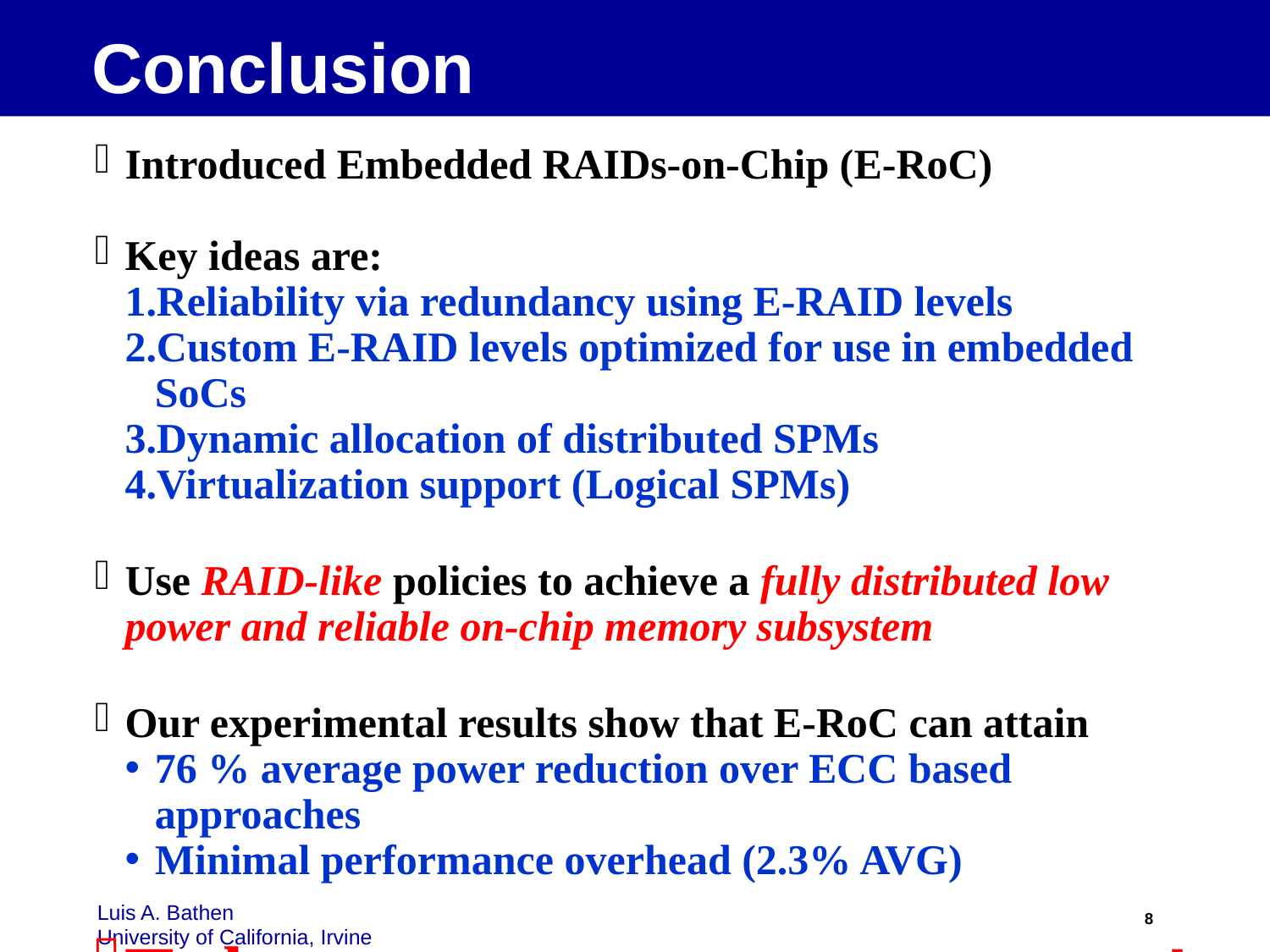

Conclusion
Introduced Embedded RAIDs-on-Chip (E-RoC)

Key ideas are:
Reliability via redundancy using E-RAID levels
Custom E-RAID levels optimized for use in embedded SoCs
Dynamic allocation of distributed SPMs
Virtualization support (Logical SPMs)

Use RAID-like policies to achieve a fully distributed low power and reliable on-chip memory subsystem

Our experimental results show that E-RoC can attain
76 % average power reduction over ECC based approaches
Minimal performance overhead (2.3% AVG)

To learn more come to my poster!